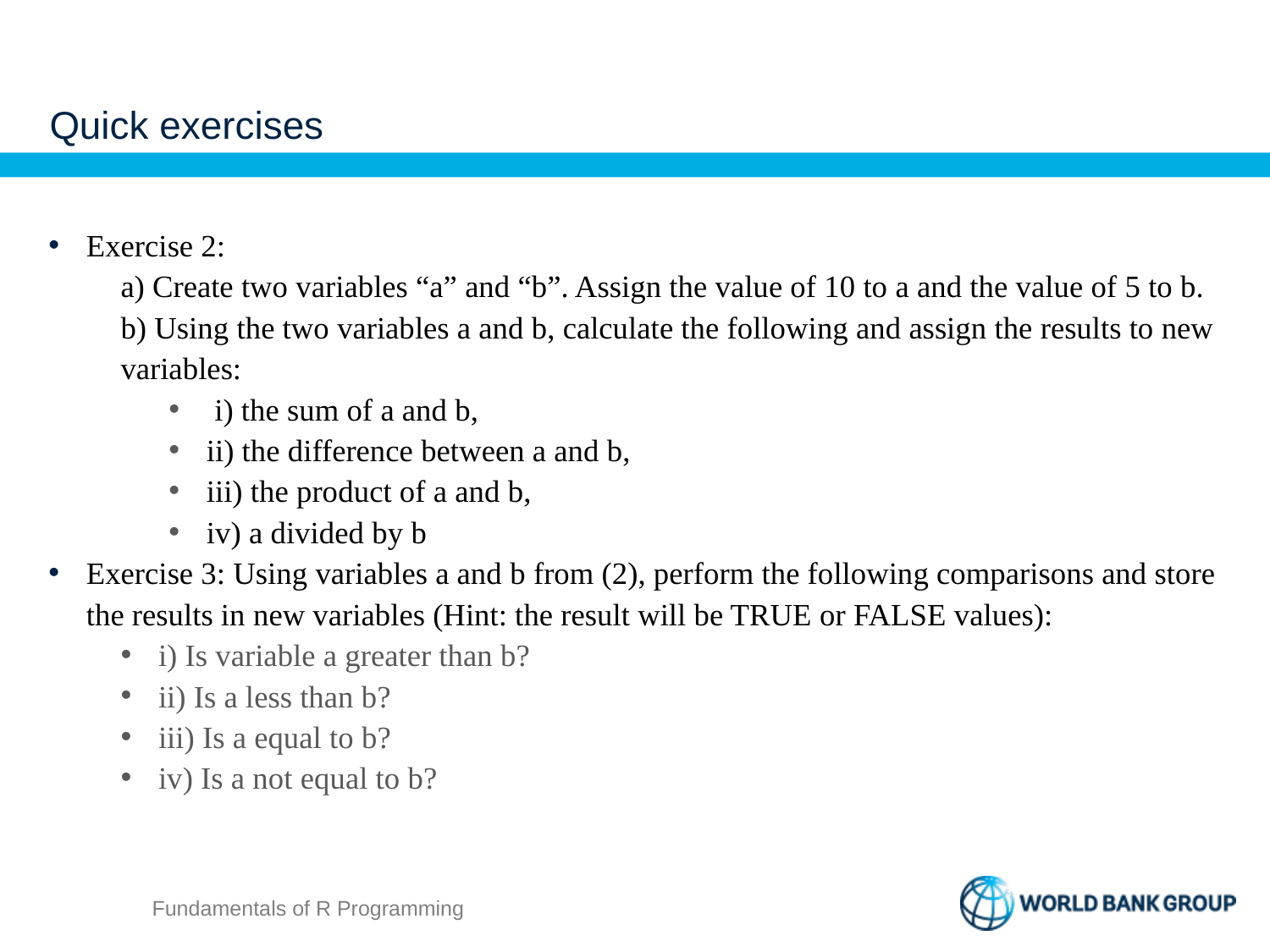

# Quick exercises
Exercise 2:
a) Create two variables “a” and “b”. Assign the value of 10 to a and the value of 5 to b.
b) Using the two variables a and b, calculate the following and assign the results to new variables:
 i) the sum of a and b,
ii) the difference between a and b,
iii) the product of a and b,
iv) a divided by b
Exercise 3: Using variables a and b from (2), perform the following comparisons and store the results in new variables (Hint: the result will be TRUE or FALSE values):
i) Is variable a greater than b?
ii) Is a less than b?
iii) Is a equal to b?
iv) Is a not equal to b?

Fundamentals of R Programming